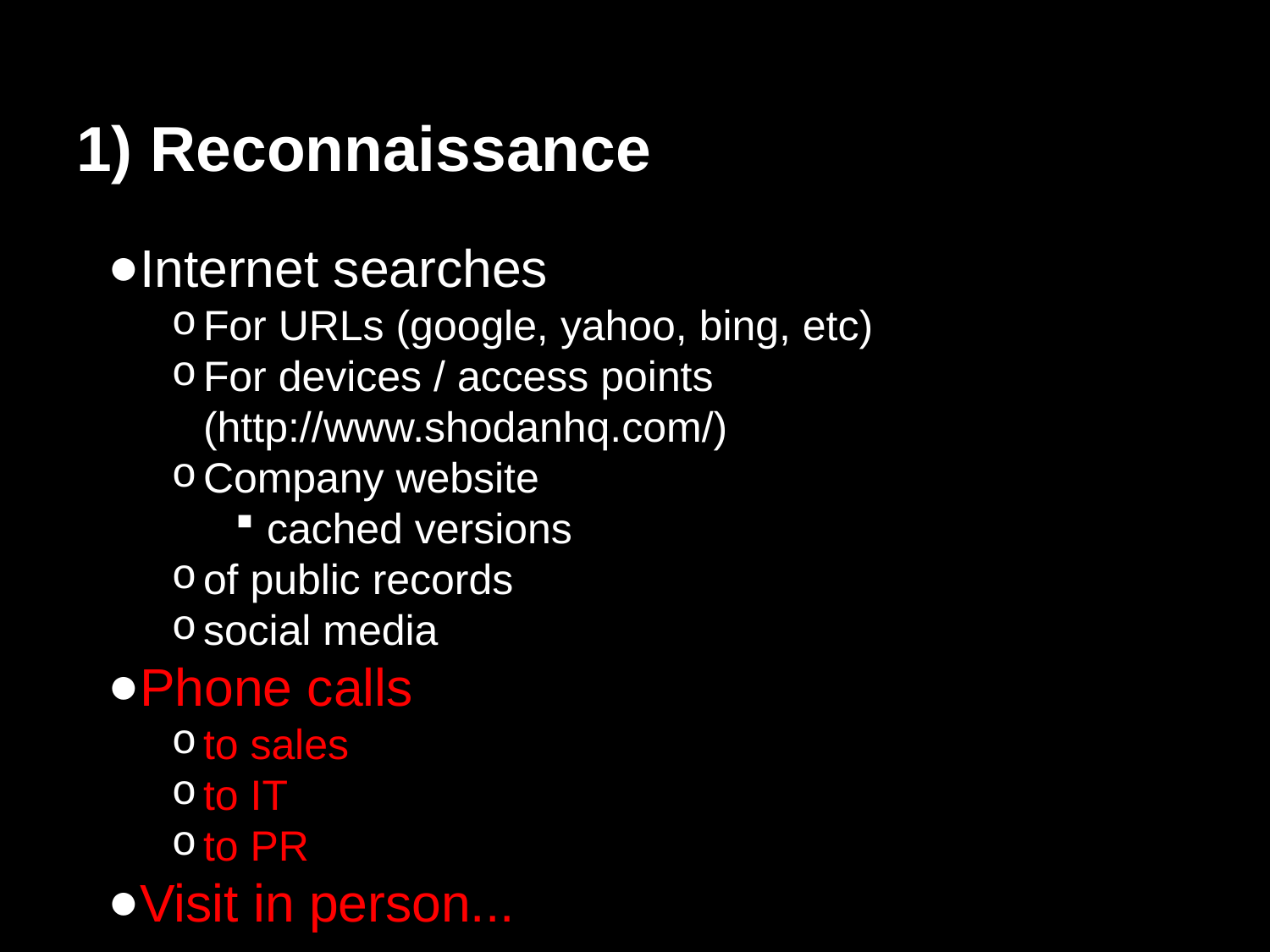

# 1) Reconnaissance
Internet searches
For URLs (google, yahoo, bing, etc)
For devices / access points (http://www.shodanhq.com/)
Company website
cached versions
of public records
social media
Phone calls
to sales
to IT
to PR
Visit in person...